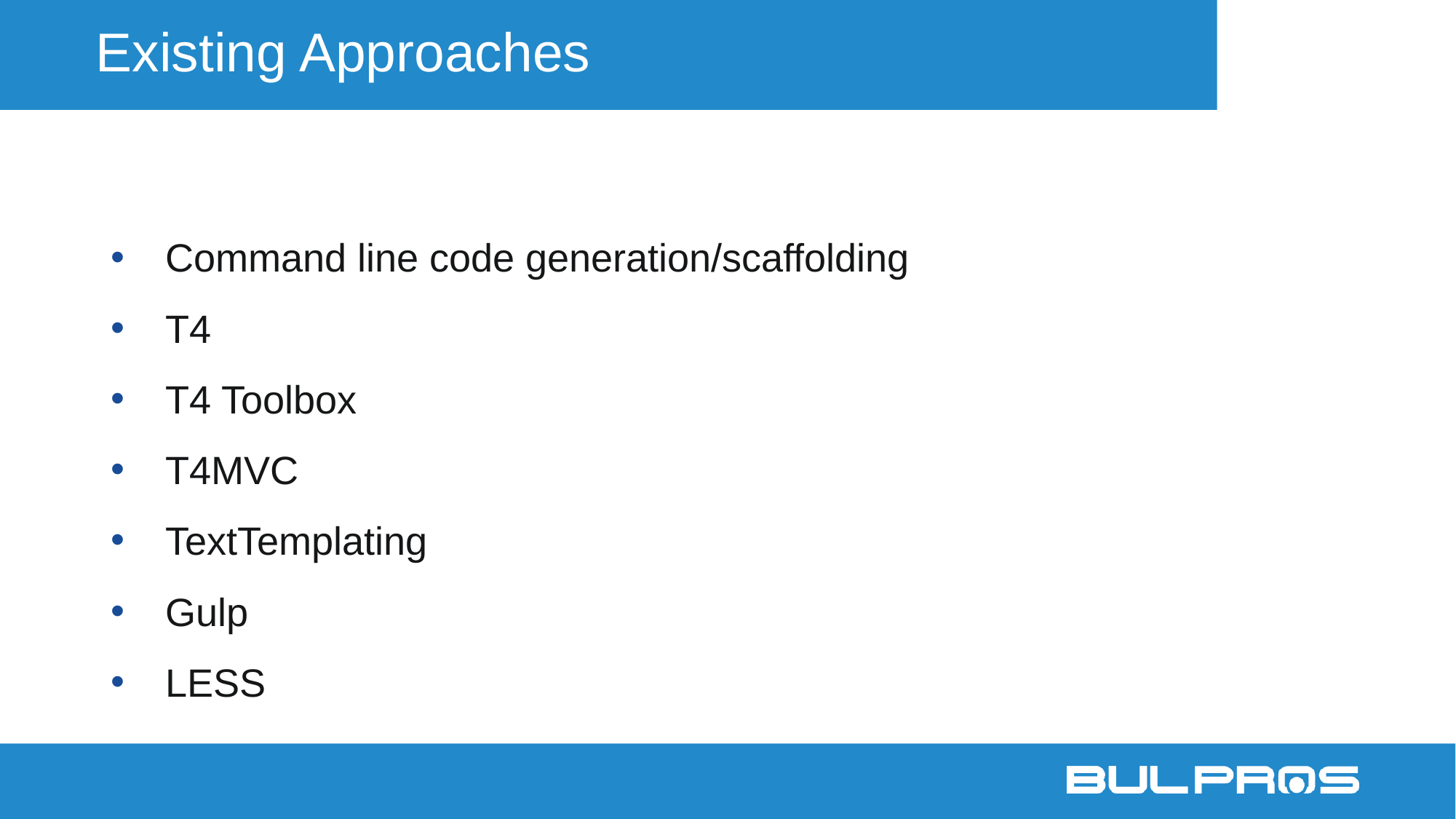

# Existing Approaches

Command line code generation/scaffolding
T4
T4 Toolbox
T4MVC
TextTemplating
Gulp
LESS